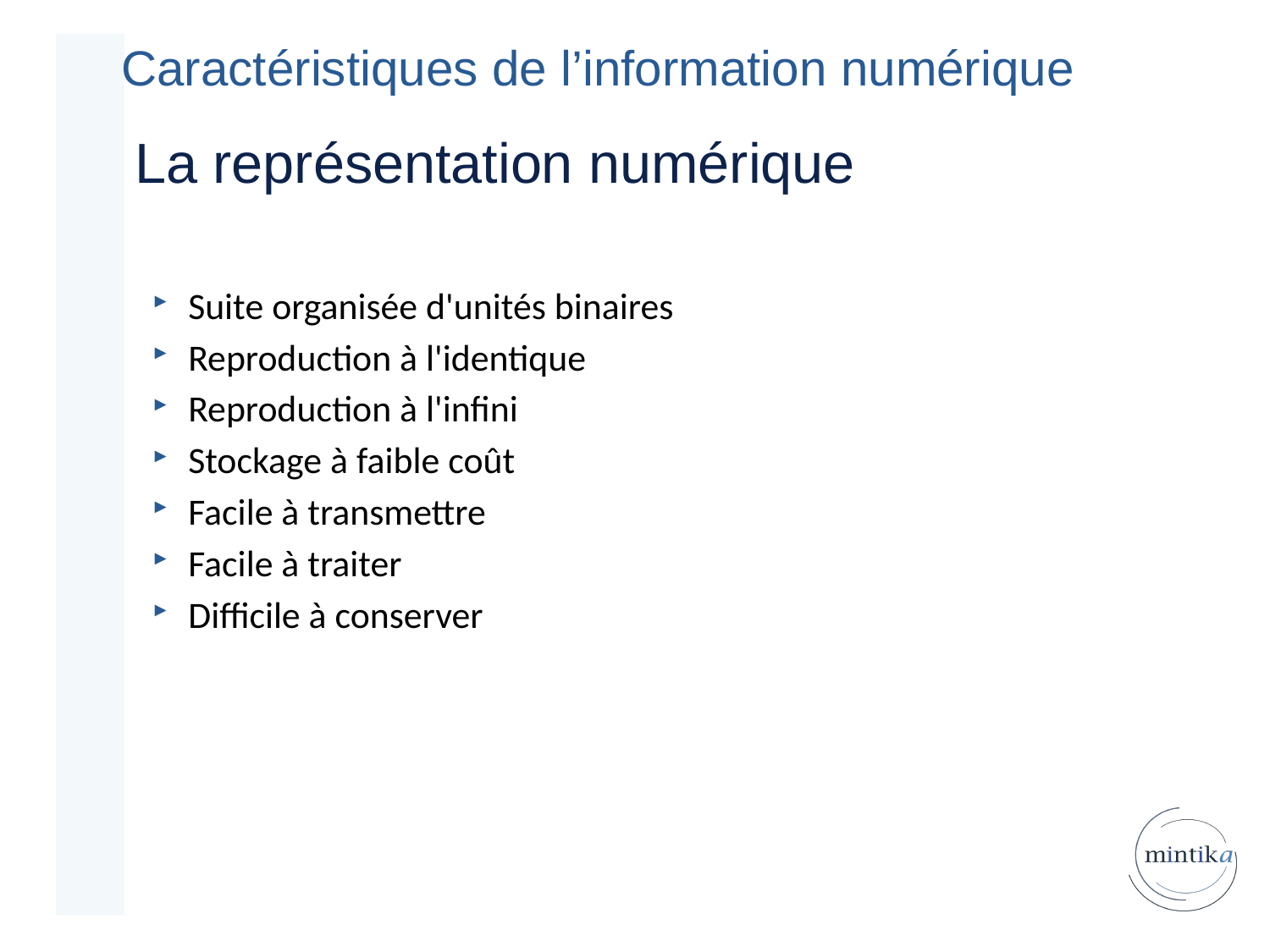

Caractéristiques de l’information numérique
La représentation numérique
Suite organisée d'unités binaires
Reproduction à l'identique
Reproduction à l'infini
Stockage à faible coût
Facile à transmettre
Facile à traiter
Difficile à conserver